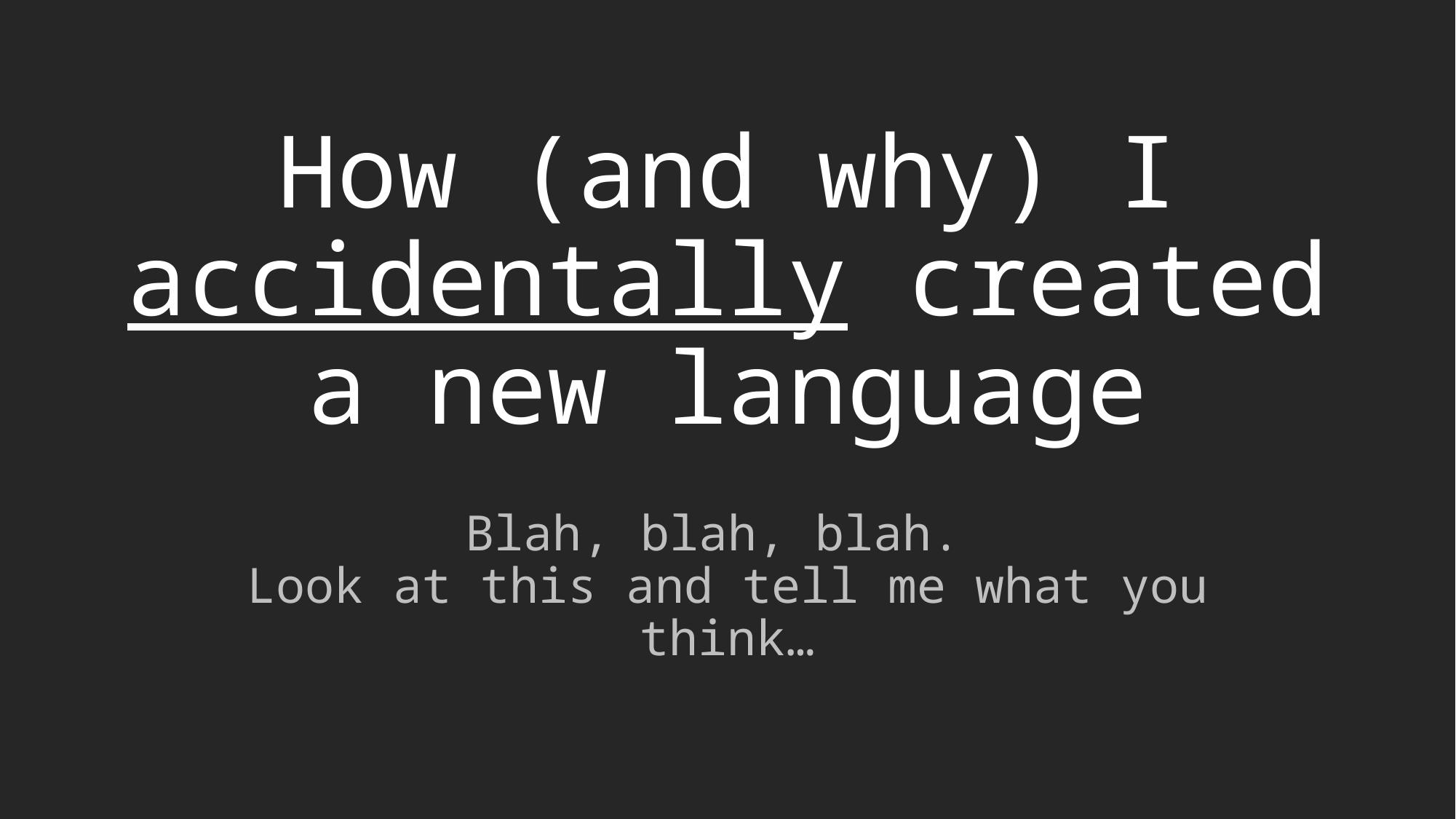

# How (and why) I accidentally created a new language
Blah, blah, blah.
Look at this and tell me what you think…